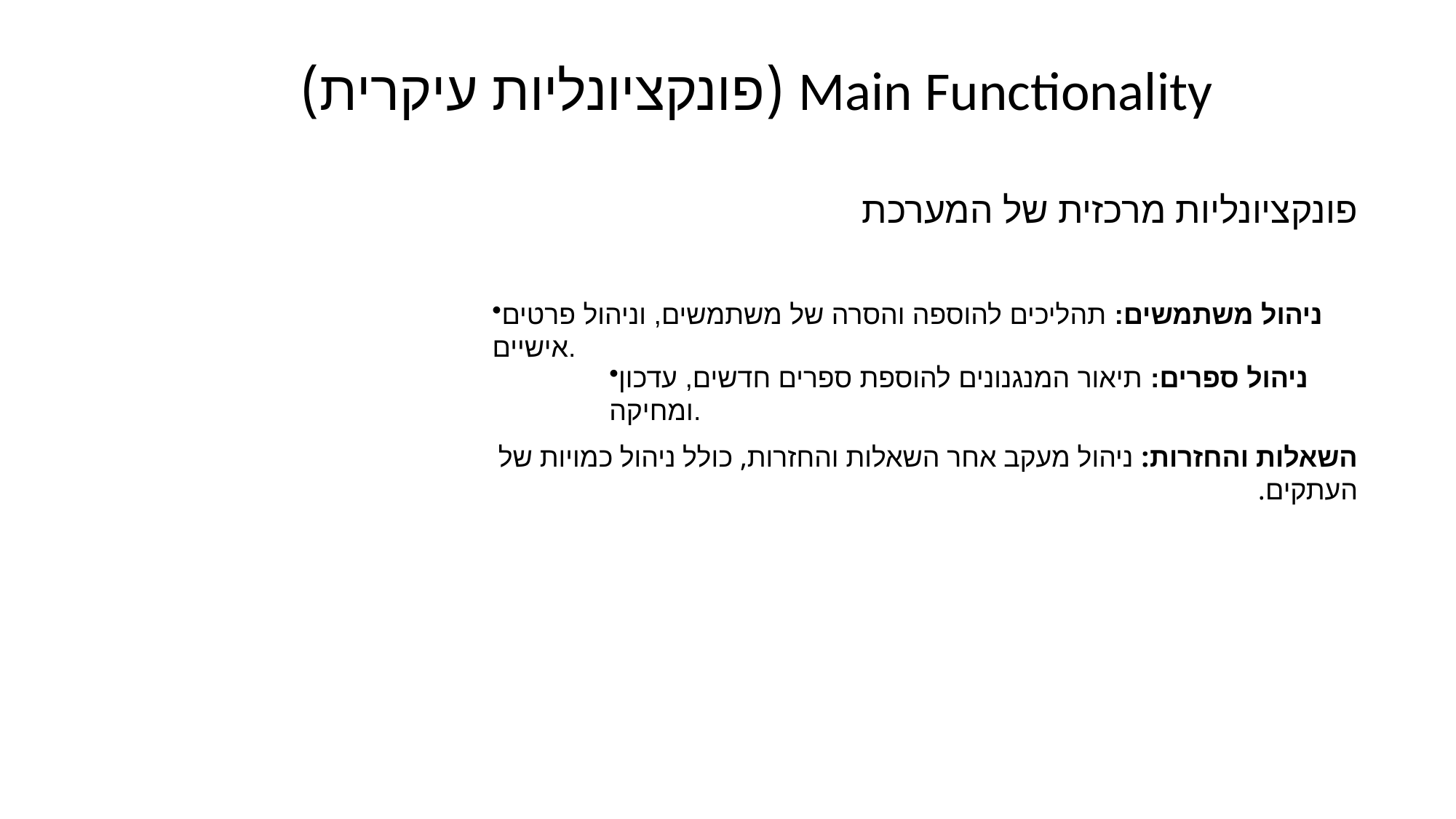

# Main Functionality (פונקציונליות עיקרית)
פונקציונליות מרכזית של המערכת

ניהול משתמשים: תהליכים להוספה והסרה של משתמשים, וניהול פרטים אישיים.

ניהול ספרים: תיאור המנגנונים להוספת ספרים חדשים, עדכון ומחיקה.

השאלות והחזרות: ניהול מעקב אחר השאלות והחזרות, כולל ניהול כמויות של העתקים.